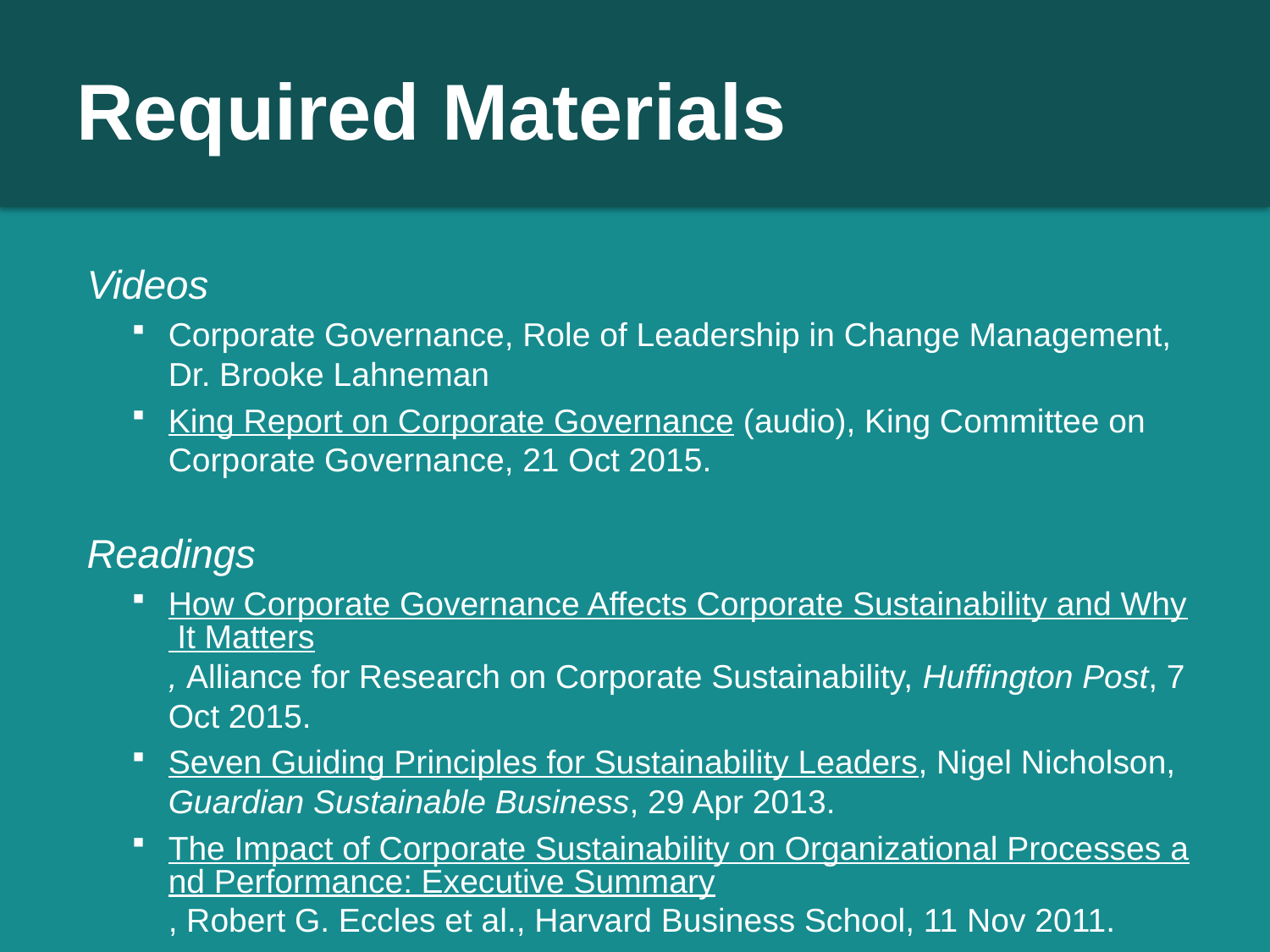

# Required Materials
Videos
Corporate Governance, Role of Leadership in Change Management, Dr. Brooke Lahneman
King Report on Corporate Governance (audio), King Committee on Corporate Governance, 21 Oct 2015.

Readings
How Corporate Governance Affects Corporate Sustainability and Why It Matters, Alliance for Research on Corporate Sustainability, Huffington Post, 7 Oct 2015.
Seven Guiding Principles for Sustainability Leaders, Nigel Nicholson, Guardian Sustainable Business, 29 Apr 2013.
The Impact of Corporate Sustainability on Organizational Processes and Performance: Executive Summary, Robert G. Eccles et al., Harvard Business School, 11 Nov 2011.